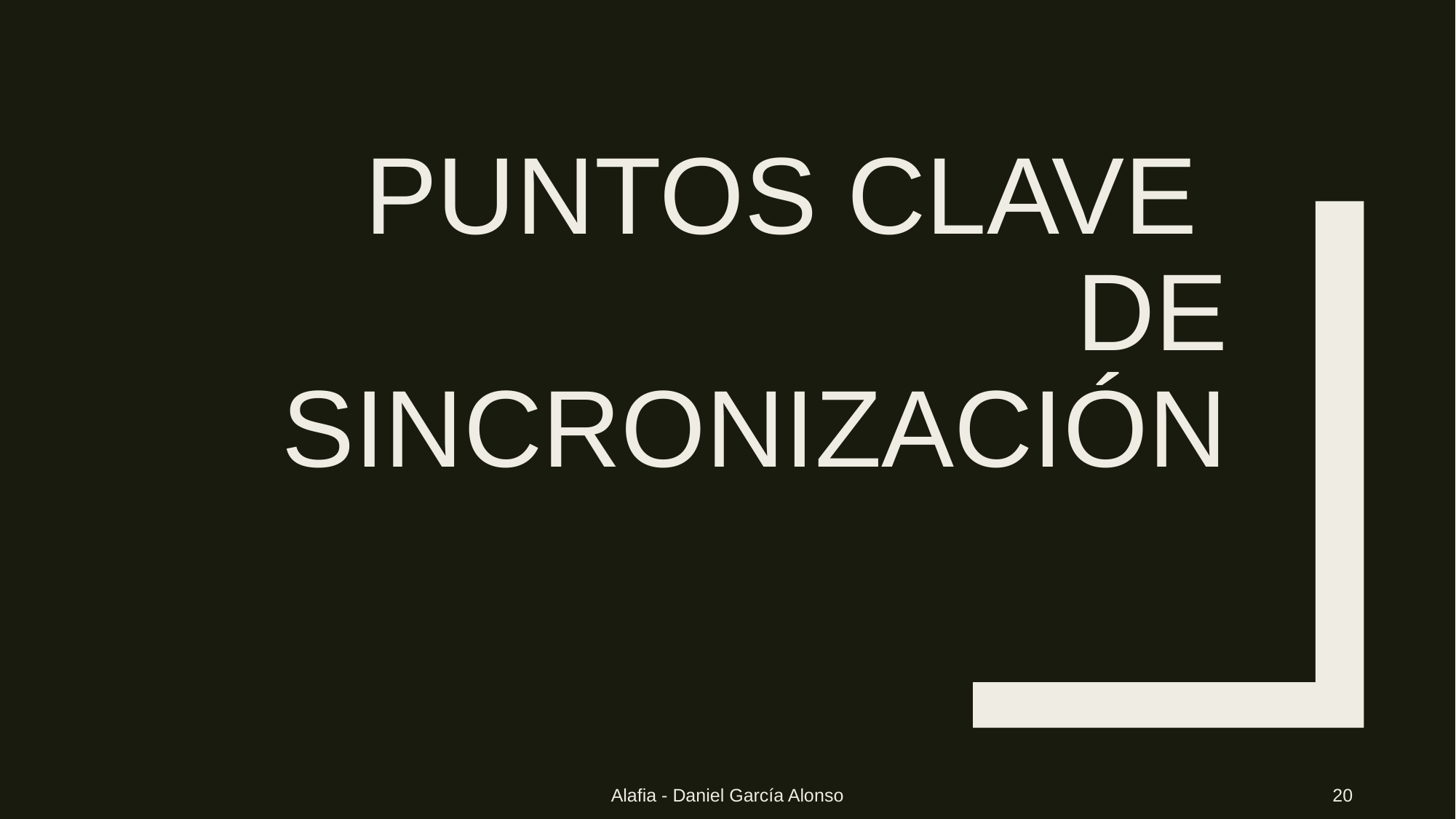

# Puntos clave de sincronización
Alafia - Daniel García Alonso
20